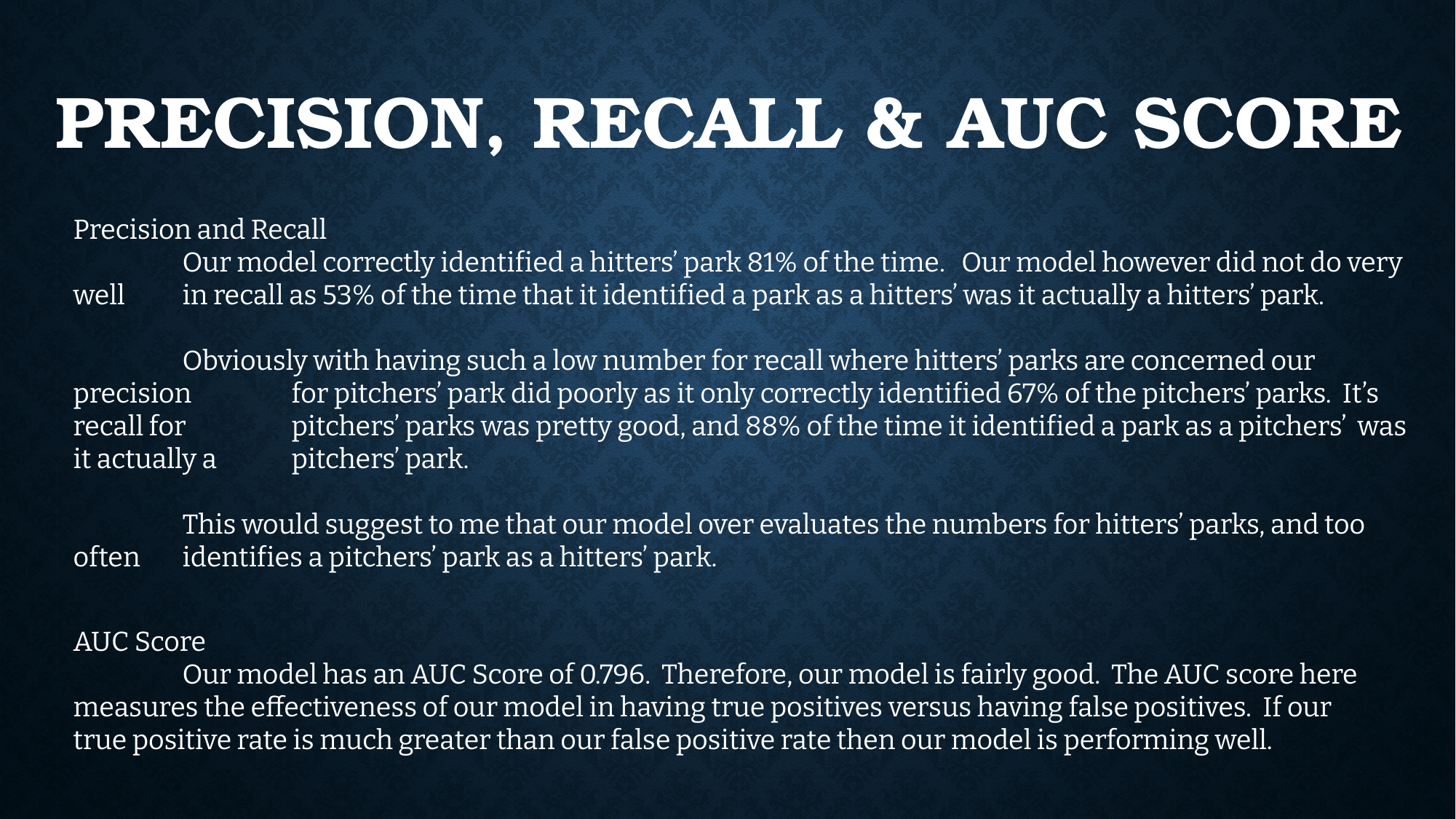

# PRECISION, RECALL & auc sCORE
Precision and Recall
	Our model correctly identified a hitters’ park 81% of the time.   Our model however did not do very well 	in recall as 53% of the time that it identified a park as a hitters’ was it actually a hitters’ park.

	Obviously with having such a low number for recall where hitters’ parks are concerned our precision 	for pitchers’ park did poorly as it only correctly identified 67% of the pitchers’ parks.  It’s recall for 	pitchers’ parks was pretty good, and 88% of the time it identified a park as a pitchers’  was it actually a 	pitchers’ park.

	This would suggest to me that our model over evaluates the numbers for hitters’ parks, and too often 	identifies a pitchers’ park as a hitters’ park.
AUC Score
	Our model has an AUC Score of 0.796.  Therefore, our model is fairly good.  The AUC score here 	measures the effectiveness of our model in having true positives versus having false positives.  If our 	true positive rate is much greater than our false positive rate then our model is performing well.